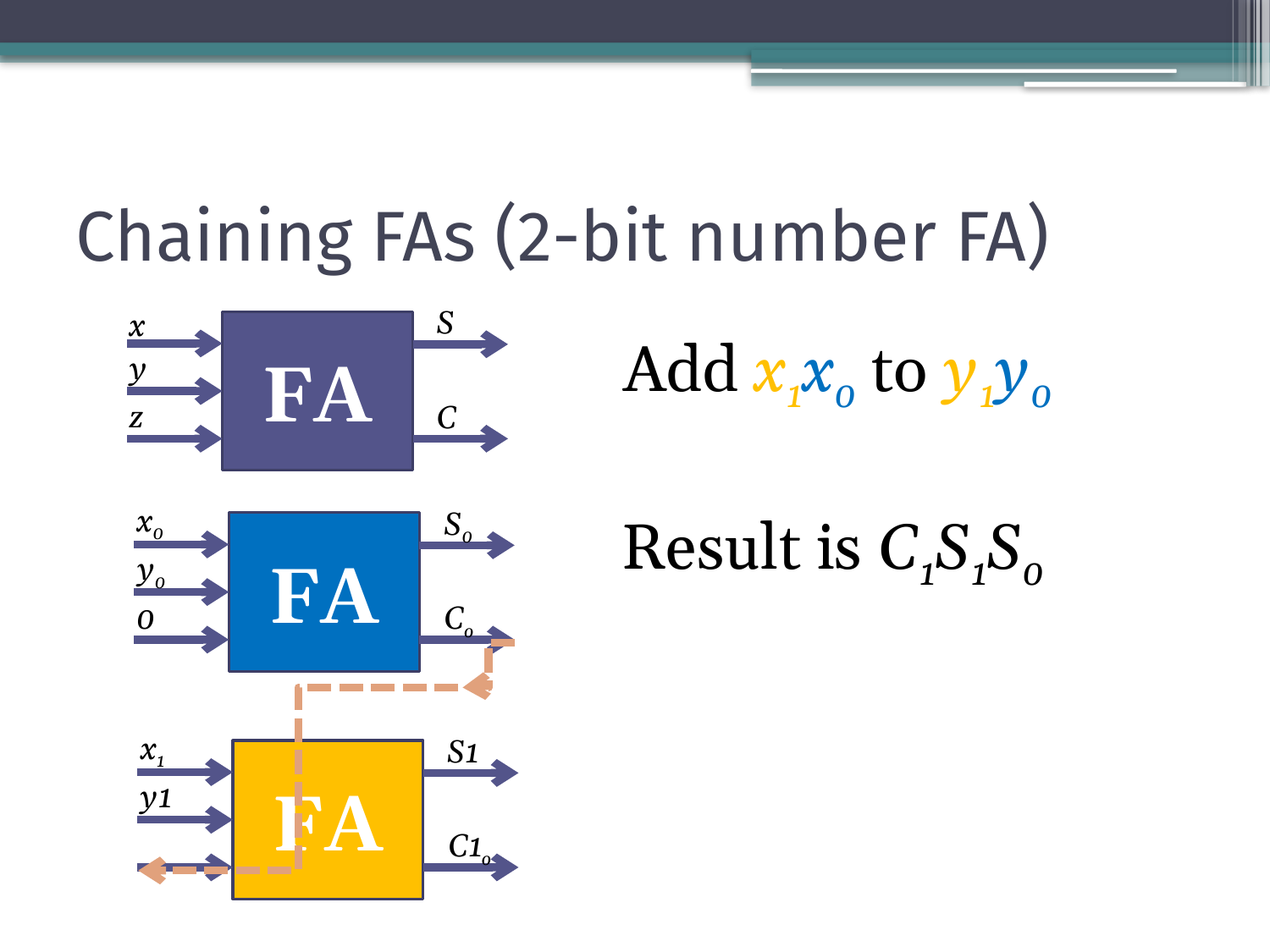

# Chaining FAs (2-bit number FA)
S
x
FA
Add x1x0 to y1y0
y
z
C
x0
S0
Result is C1S1S0
FA
y0
0
Co
x1
S1
FA
y1
C1o